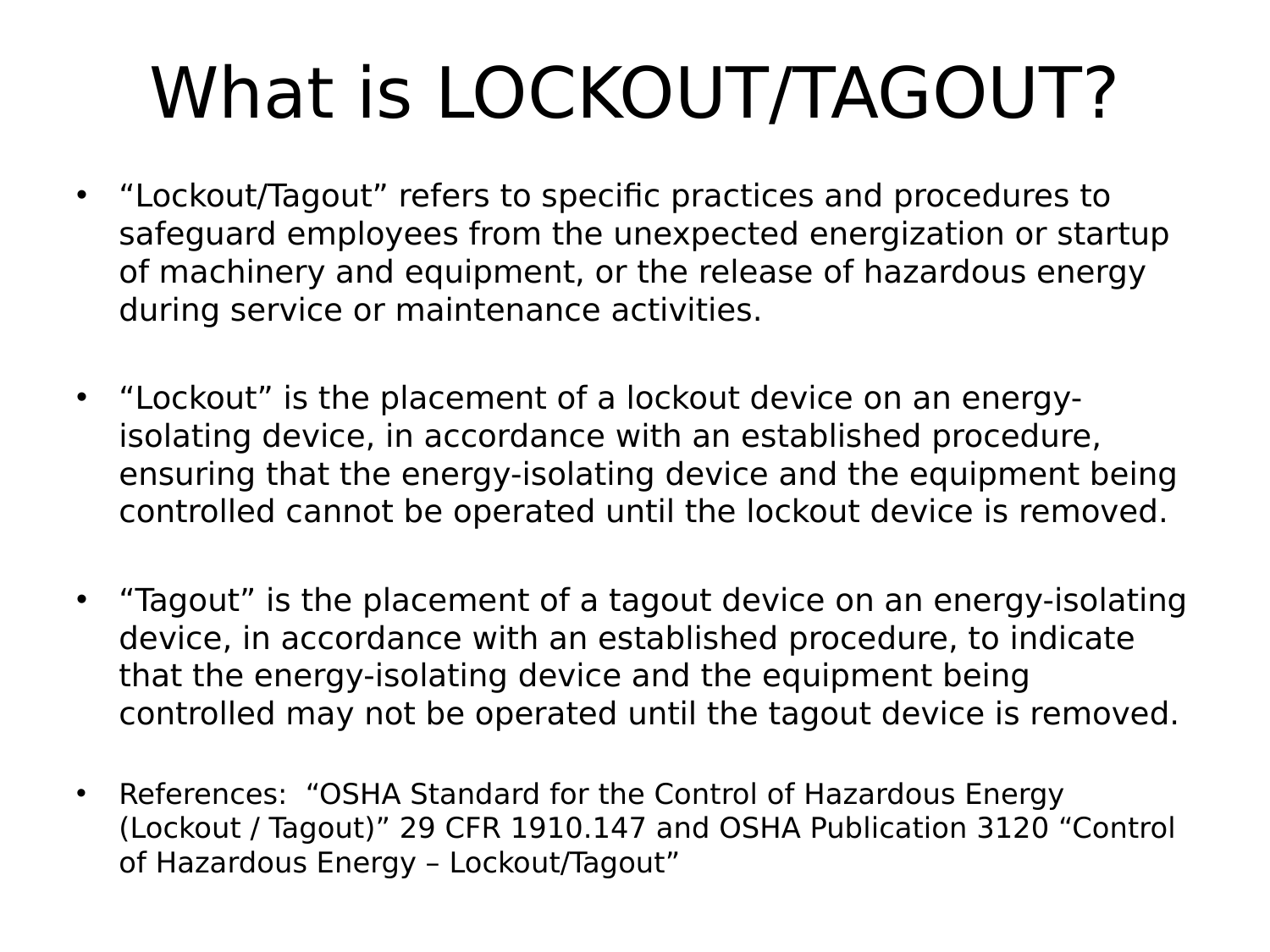

What is LOCKOUT/TAGOUT?
“Lockout/Tagout” refers to specific practices and procedures to safeguard employees from the unexpected energization or startup of machinery and equipment, or the release of hazardous energy during service or maintenance activities.

“Lockout” is the placement of a lockout device on an energy-isolating device, in accordance with an established procedure, ensuring that the energy-isolating device and the equipment being controlled cannot be operated until the lockout device is removed.

“Tagout” is the placement of a tagout device on an energy-isolating device, in accordance with an established procedure, to indicate that the energy-isolating device and the equipment being controlled may not be operated until the tagout device is removed.

References:  “OSHA Standard for the Control of Hazardous Energy (Lockout / Tagout)” 29 CFR 1910.147 and OSHA Publication 3120 “Control of Hazardous Energy – Lockout/Tagout”